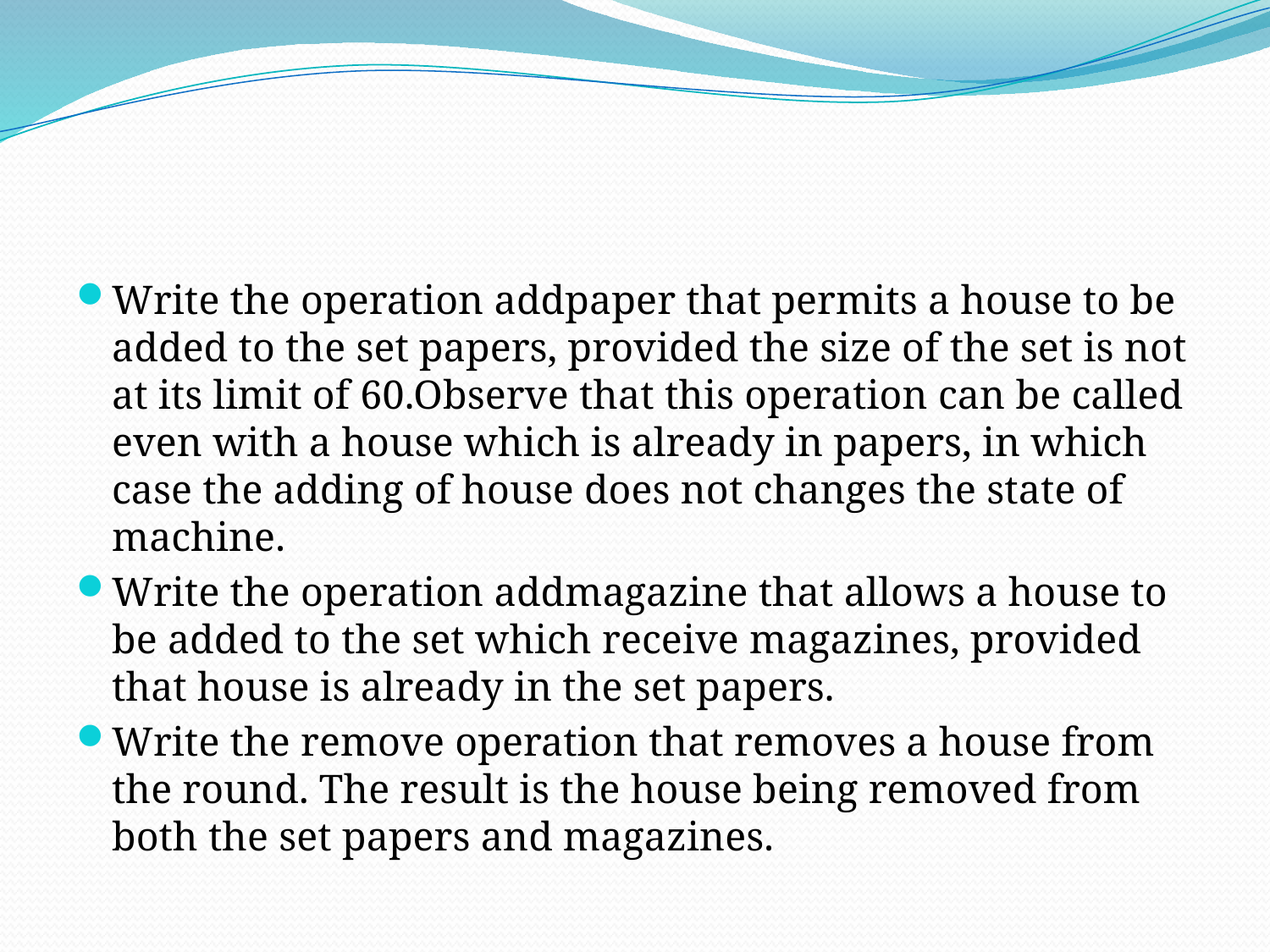

Write the operation addpaper that permits a house to be added to the set papers, provided the size of the set is not at its limit of 60.Observe that this operation can be called even with a house which is already in papers, in which case the adding of house does not changes the state of machine.
Write the operation addmagazine that allows a house to be added to the set which receive magazines, provided that house is already in the set papers.
Write the remove operation that removes a house from the round. The result is the house being removed from both the set papers and magazines.